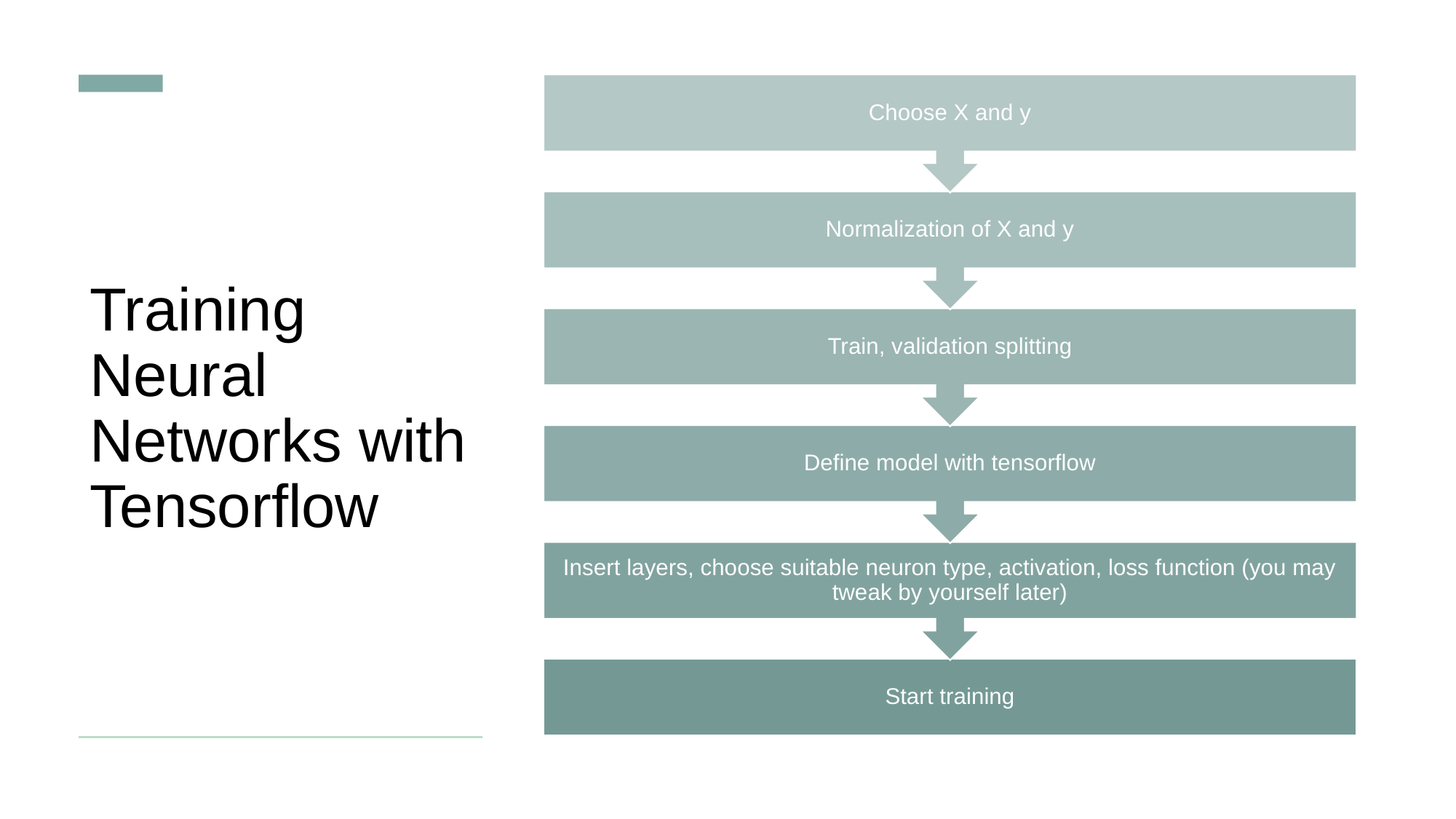

Start training
Insert layers, choose suitable neuron type, activation, loss function (you may tweak by yourself later)
Define model with tensorflow
Train, validation splitting
Normalization of X and y
Choose X and y
# Training Neural Networks with Tensorflow